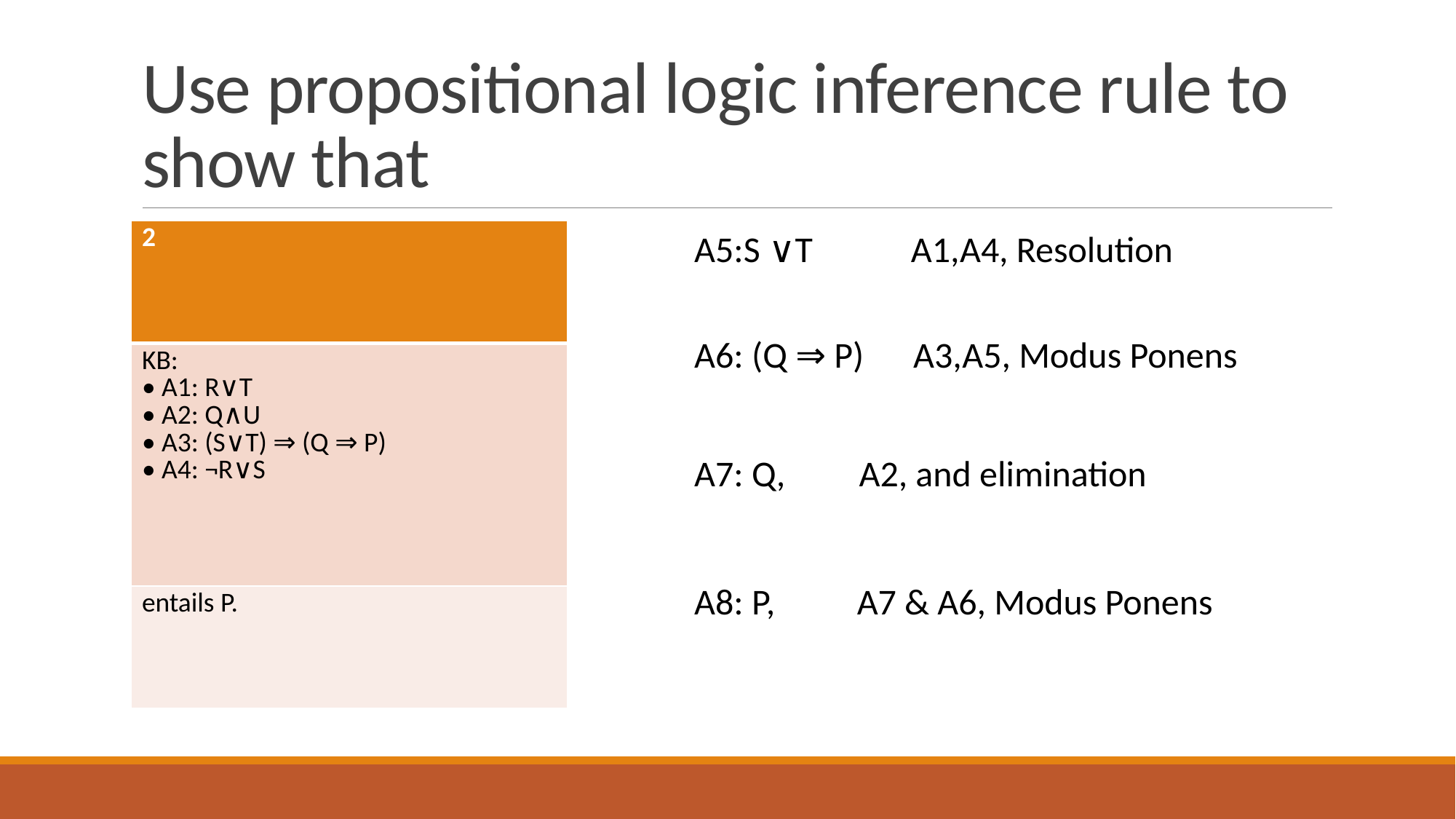

# Use propositional logic inference rule to show that
| 2 |
| --- |
| KB: • A1: R∨T • A2: Q∧U • A3: (S∨T) ⇒ (Q ⇒ P) • A4: ¬R∨S |
| entails P. |
A5:S ∨T            A1,A4, Resolution

A6: (Q ⇒ P)      A3,A5, Modus Ponens

A7: Q,         A2, and elimination

A8: P,          A7 & A6, Modus Ponens